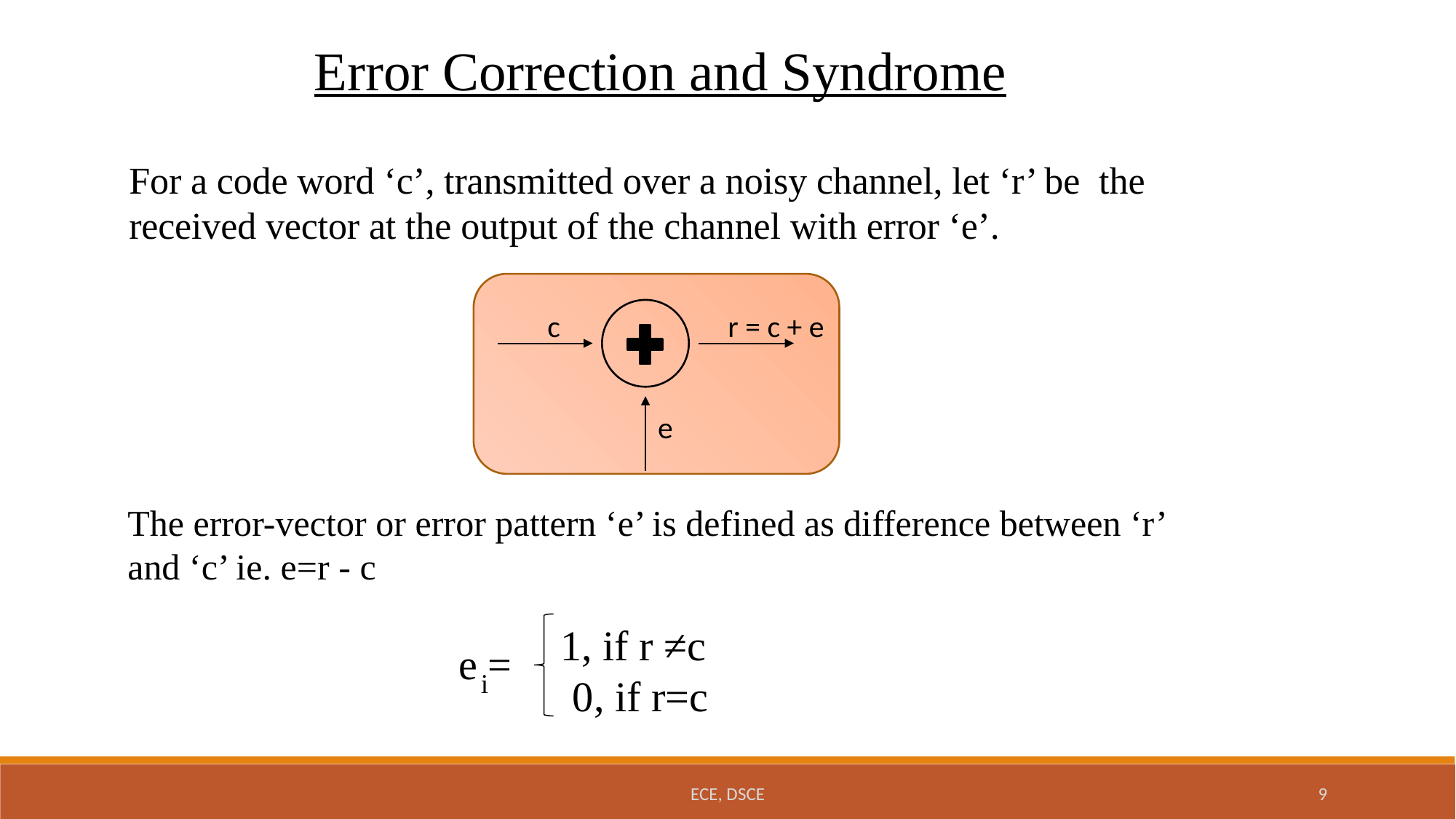

Error Correction and Syndrome
For a code word ‘c’, transmitted over a noisy channel, let ‘r’ be  the received vector at the output of the channel with error ‘e’.

c
r = c + e

e
The error-vector or error pattern ‘e’ is defined as difference between ‘r’ and ‘c’ ie. e=r - c

1, if r ≠c  0, if r=c
e =
i
ECE, DSCE
9